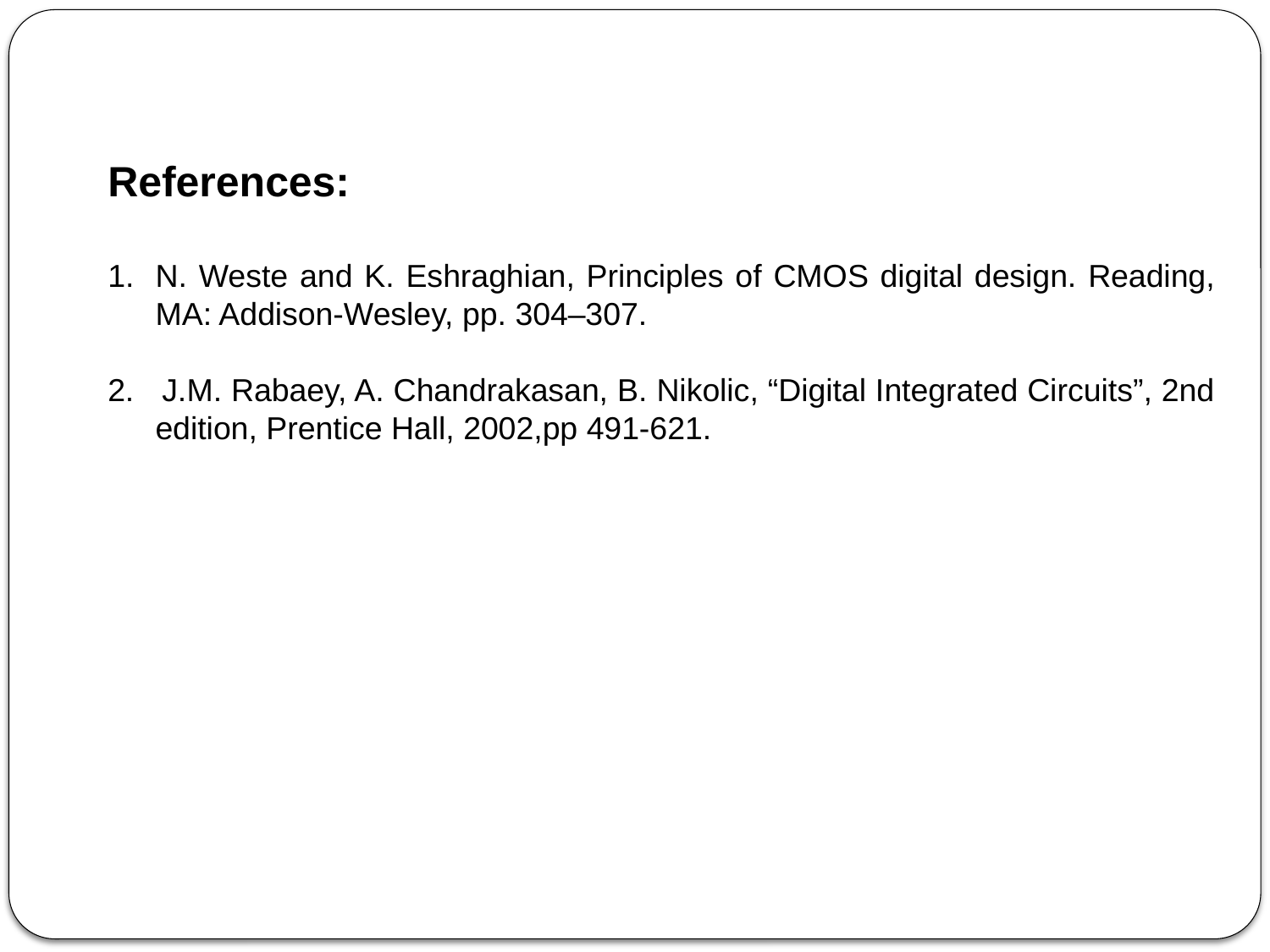

References:

N. Weste and K. Eshraghian, Principles of CMOS digital design. Reading, MA: Addison-Wesley, pp. 304–307.

2.   J.M. Rabaey, A. Chandrakasan, B. Nikolic, “Digital Integrated Circuits”, 2nd edition, Prentice Hall, 2002,pp 491-621.